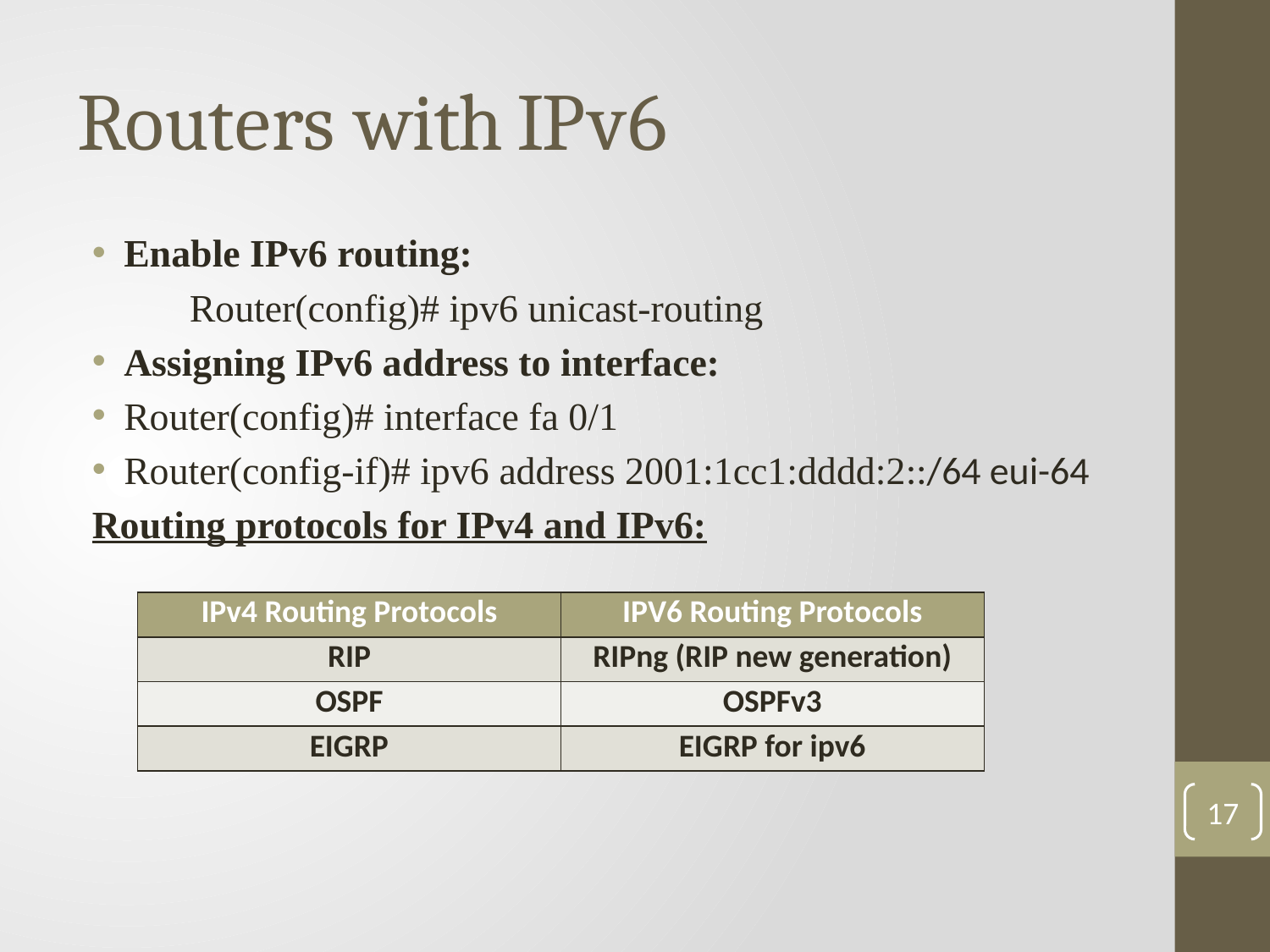

# Routers with IPv6
Enable IPv6 routing:
          Router(config)# ipv6 unicast-routing
Assigning IPv6 address to interface:
Router(config)# interface fa 0/1
Router(config-if)# ipv6 address 2001:1cc1:dddd:2::/64 eui-64
Routing protocols for IPv4 and IPv6:

| IPv4 Routing Protocols | IPV6 Routing Protocols |
| --- | --- |
| RIP | RIPng (RIP new generation) |
| OSPF | OSPFv3 |
| EIGRP | EIGRP for ipv6 |
17